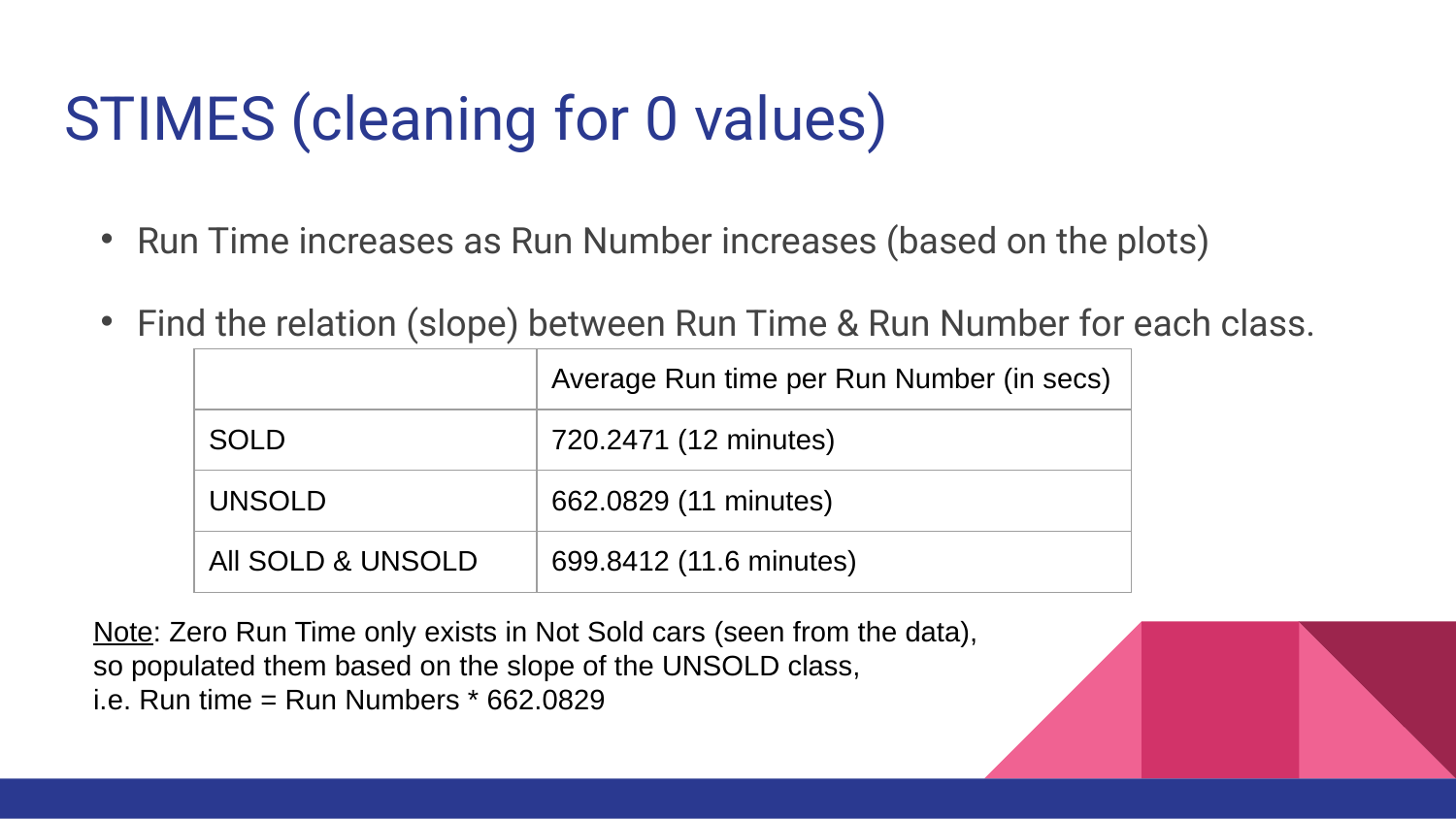

# STIMES (cleaning for 0 values)
Run Time increases as Run Number increases (based on the plots)
Find the relation (slope) between Run Time & Run Number for each class.
|  | Average Run time per Run Number (in secs) |
| --- | --- |
| SOLD | 720.2471 (12 minutes) |
| UNSOLD | 662.0829 (11 minutes) |
| All SOLD & UNSOLD | 699.8412 (11.6 minutes) |
Note: Zero Run Time only exists in Not Sold cars (seen from the data),
so populated them based on the slope of the UNSOLD class,
i.e. Run time = Run Numbers * 662.0829